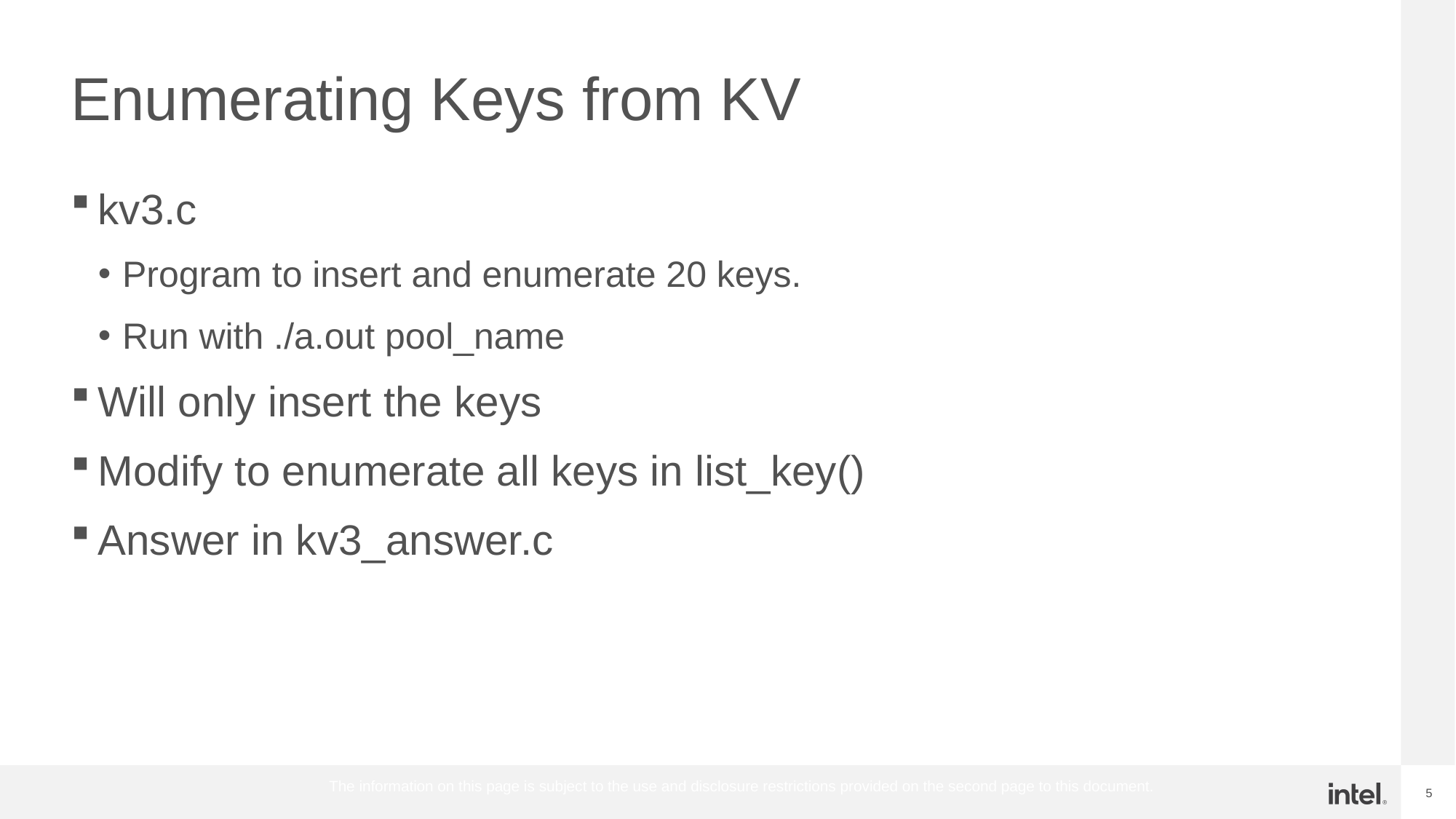

# Enumerating Keys from KV
kv3.c
Program to insert and enumerate 20 keys.
Run with ./a.out pool_name
Will only insert the keys
Modify to enumerate all keys in list_key()
Answer in kv3_answer.c